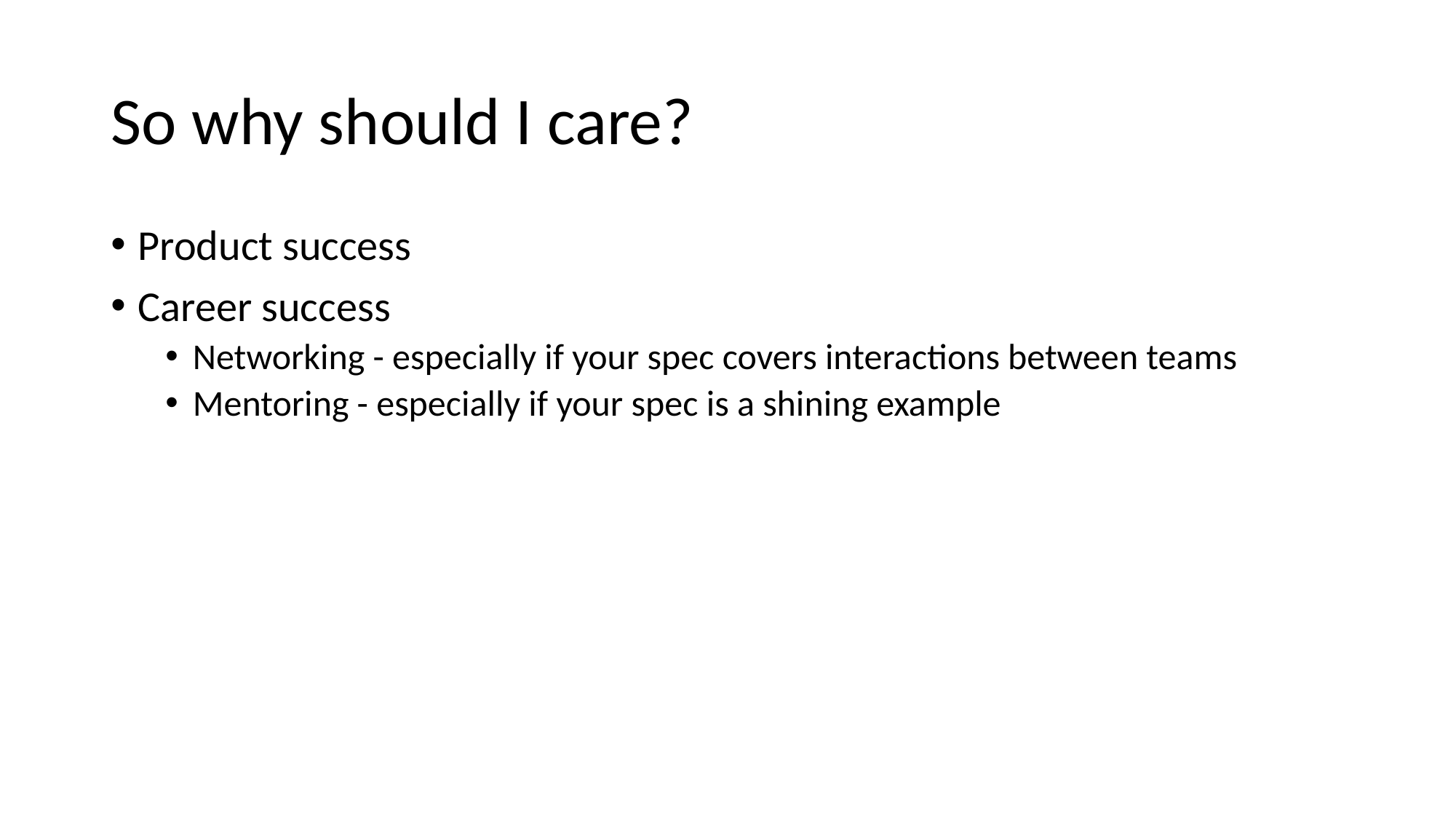

# So why should I care?
Product success
Career success
Networking - especially if your spec covers interactions between teams
Mentoring - especially if your spec is a shining example